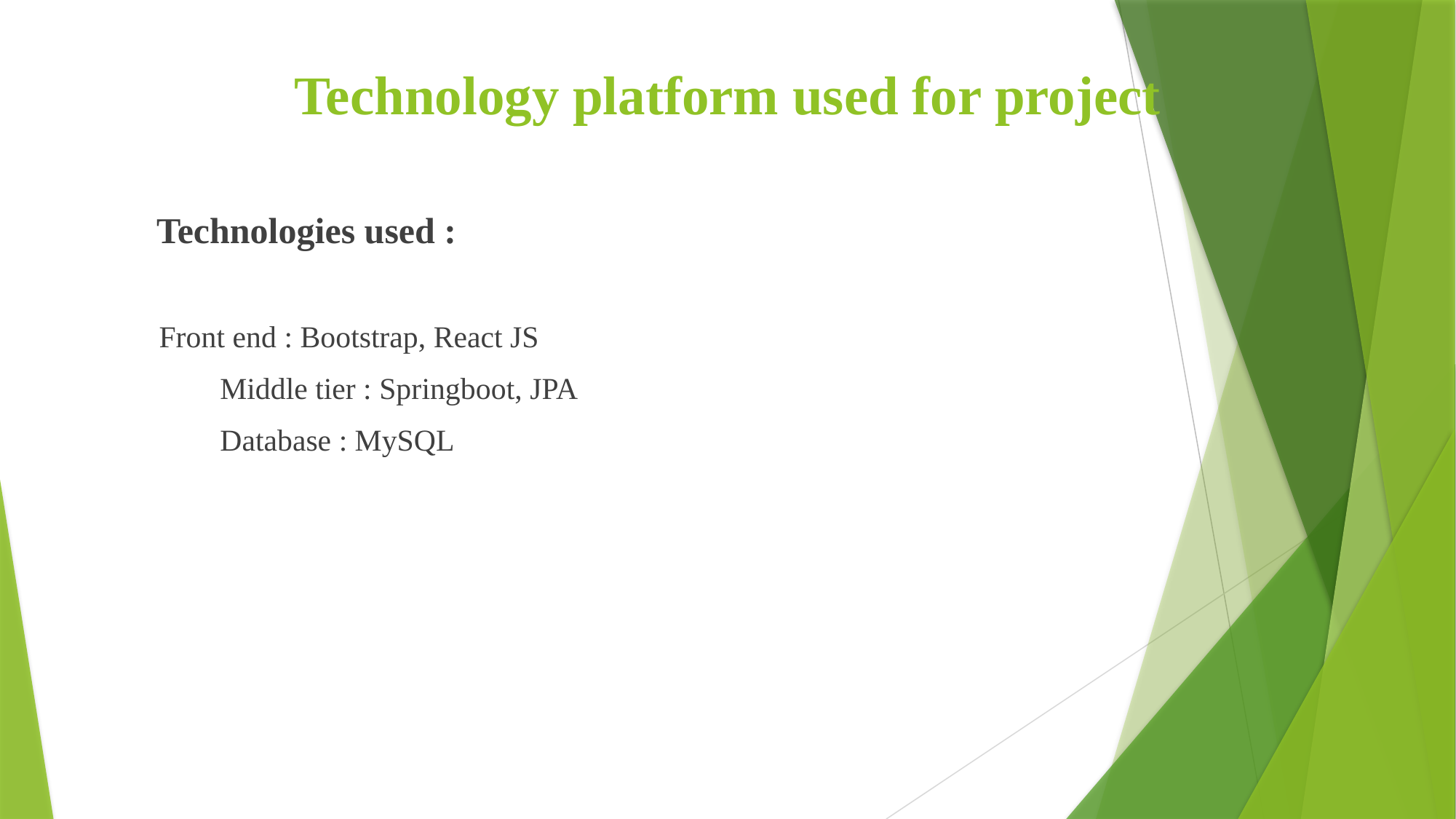

# Technology platform used for project

     Technologies used :

      Front end : Bootstrap, React JS
	Middle tier : Springboot, JPA
	Database : MySQL